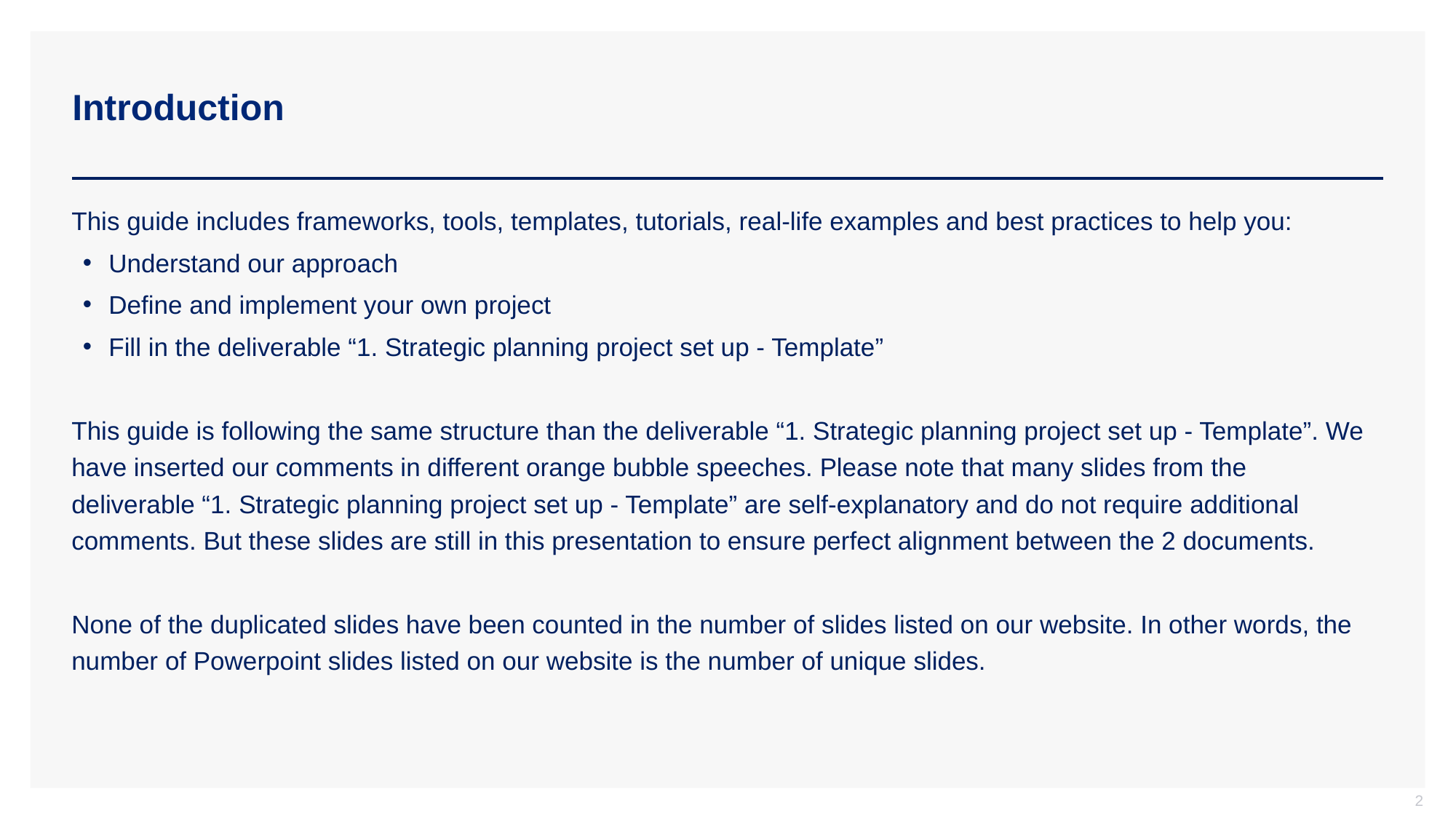

# Introduction
This guide includes frameworks, tools, templates, tutorials, real-life examples and best practices to help you:
Understand our approach
Define and implement your own project
Fill in the deliverable “1. Strategic planning project set up - Template”

This guide is following the same structure than the deliverable “1. Strategic planning project set up - Template”. We have inserted our comments in different orange bubble speeches. Please note that many slides from the deliverable “1. Strategic planning project set up - Template” are self-explanatory and do not require additional comments. But these slides are still in this presentation to ensure perfect alignment between the 2 documents.

None of the duplicated slides have been counted in the number of slides listed on our website. In other words, the number of Powerpoint slides listed on our website is the number of unique slides.

2